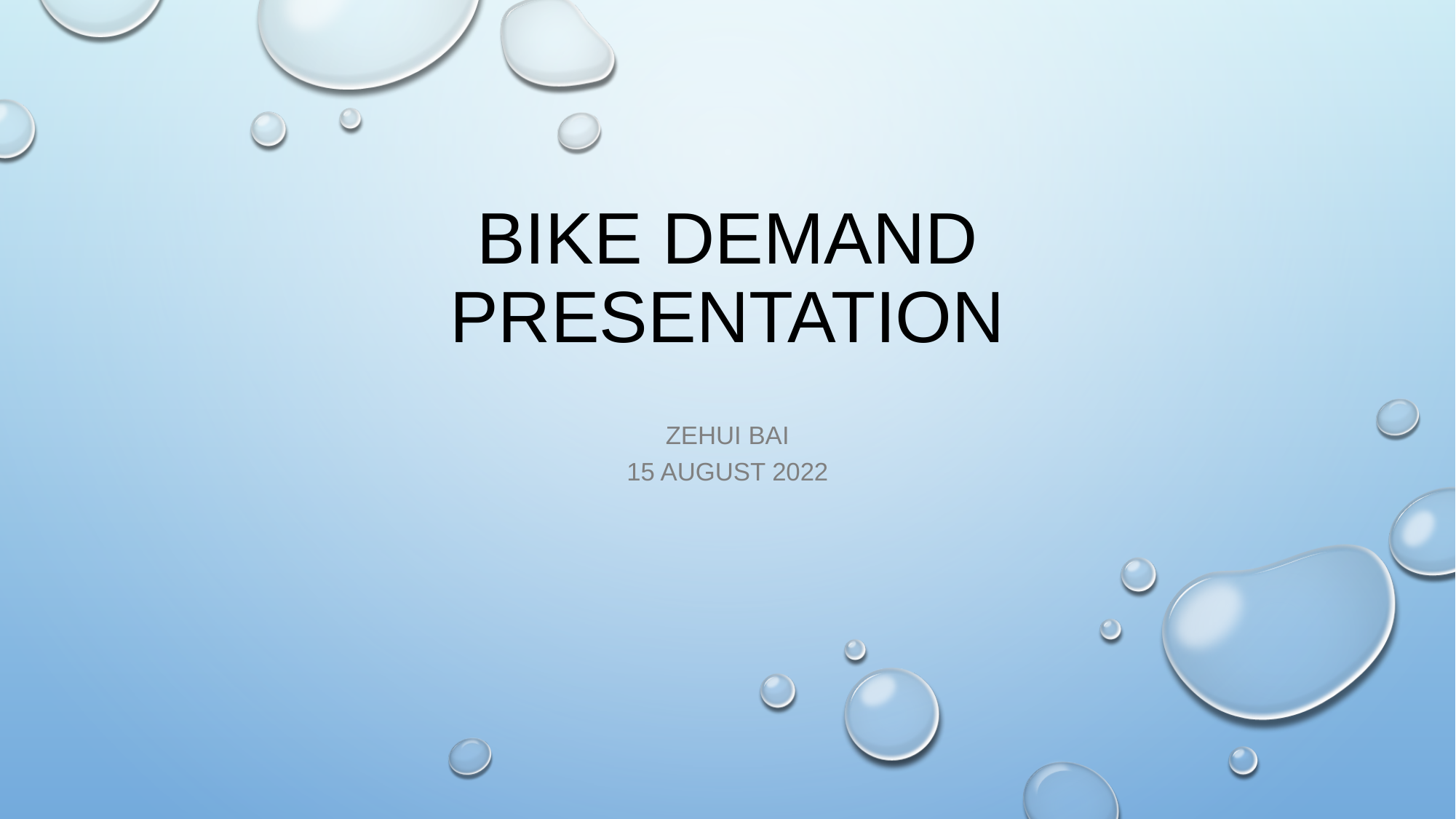

# BIKE DEMAND PRESENTATION
Zehui Bai
15 August 2022